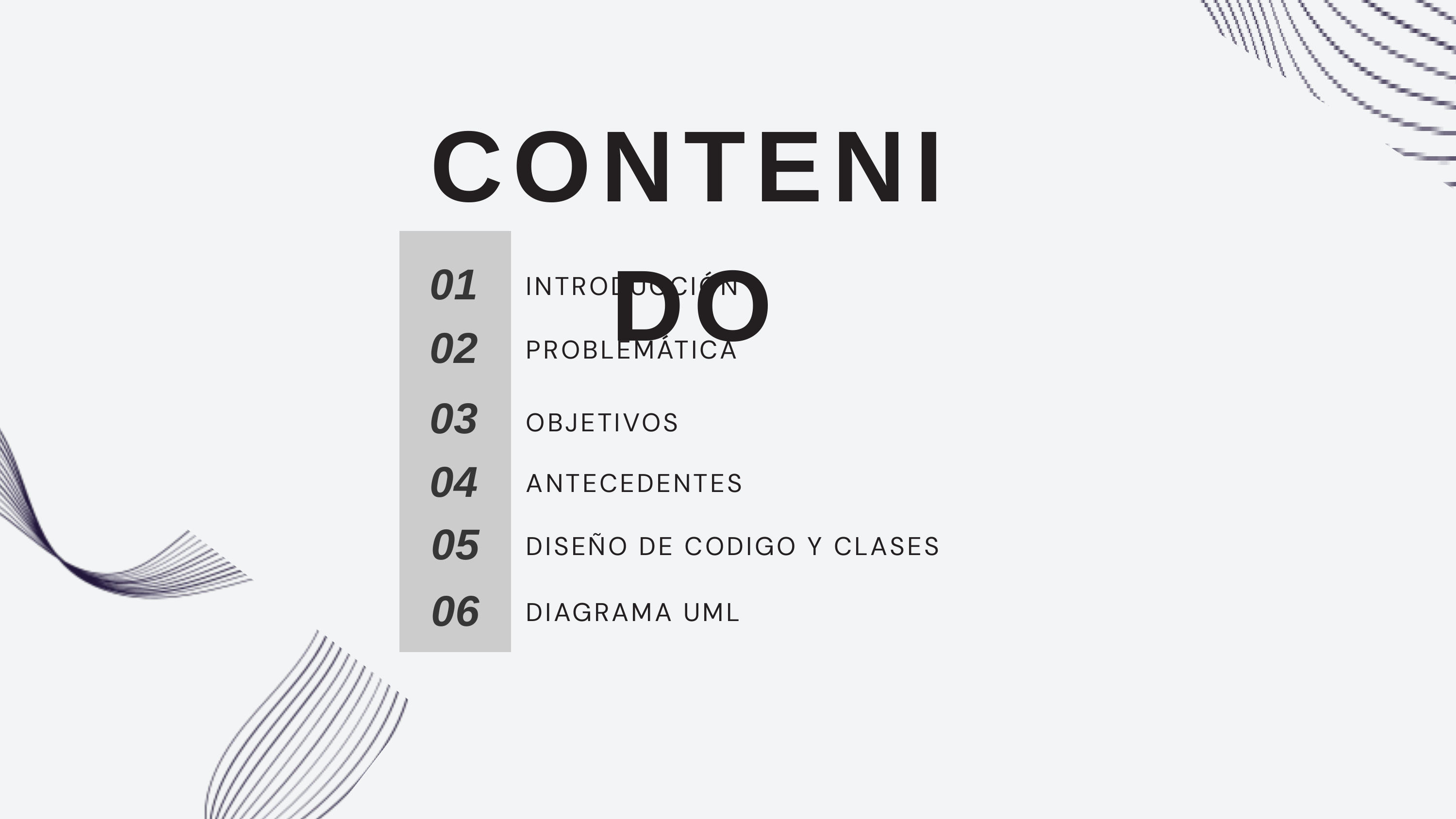

CONTENIDO

01
INTRODUCCIÓN
02
PROBLEMÁTICA
03
OBJETIVOS

04
ANTECEDENTES
05
DISEÑO DE CODIGO Y CLASES
06
DIAGRAMA UML